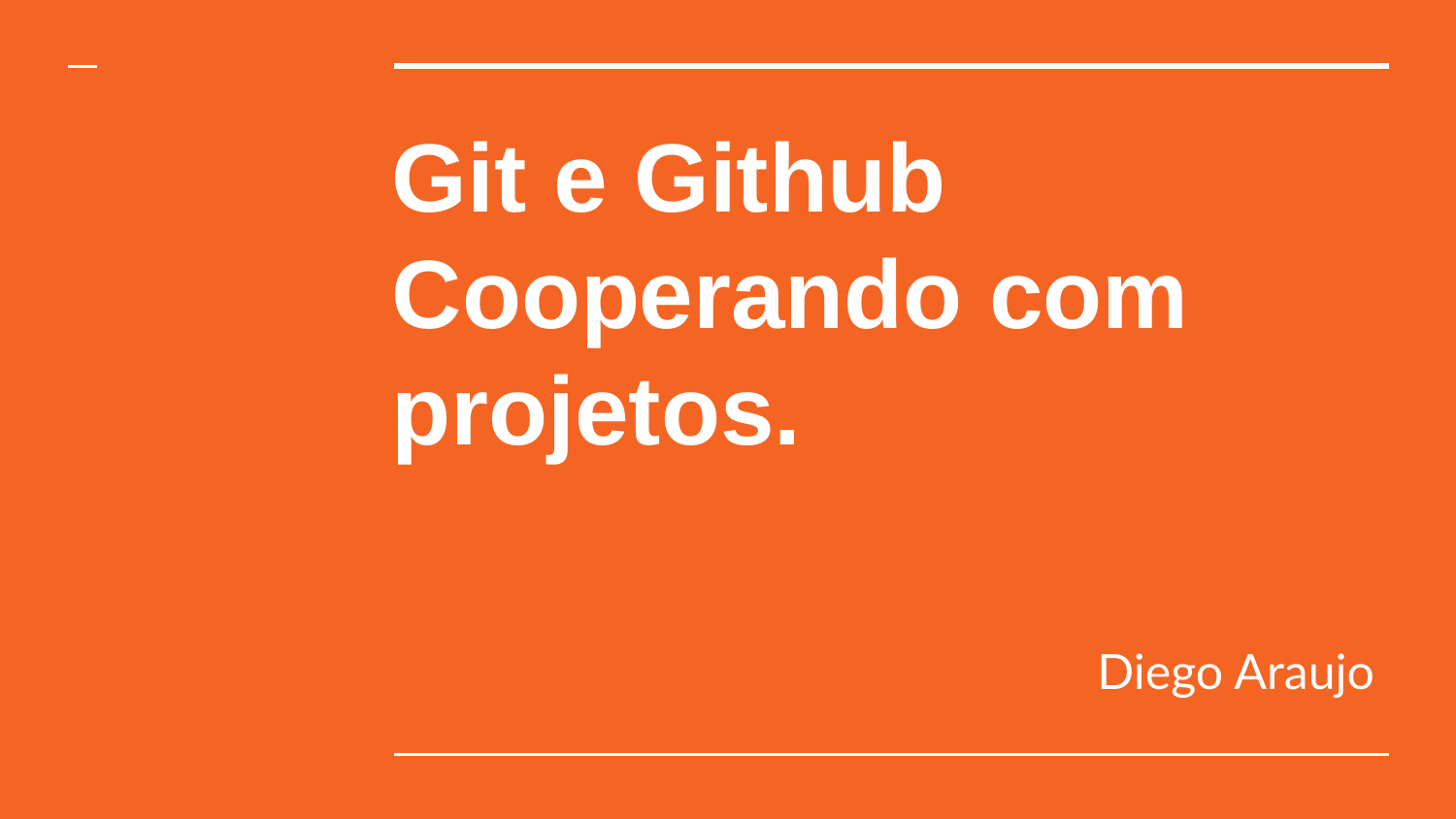

# Git e Github
Cooperando com projetos.
Diego Araujo